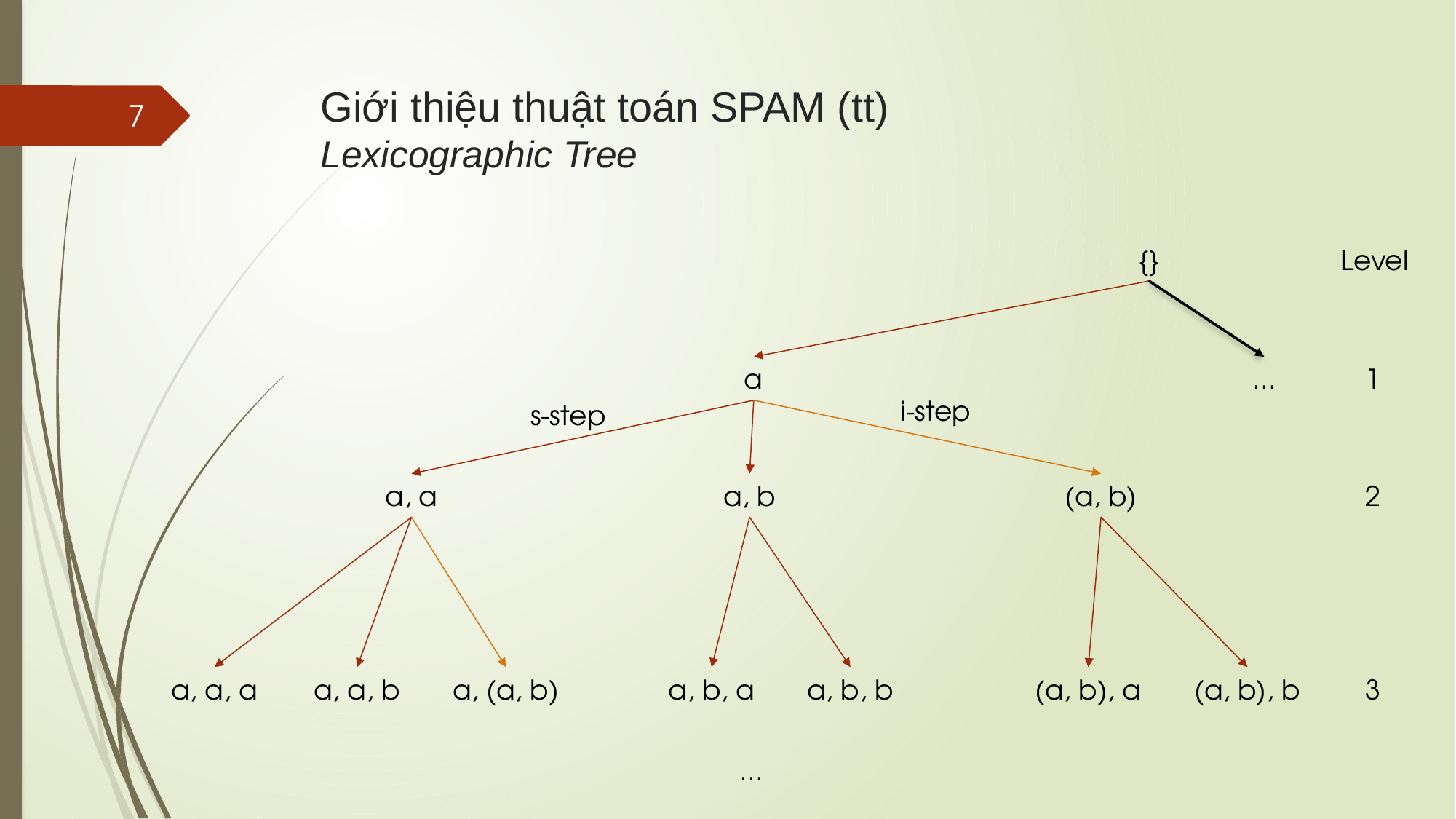

# Giới thiệu thuật toán SPAM (tt) Lexicographic Tree
7
{}
Level
a
…
1
i-step
s-step
a, a
a, b
(a, b)
2
a, a, a
a, a, b
a, (a, b)
a, b, a
a, b, b
(a, b), a
(a, b), b
3
…